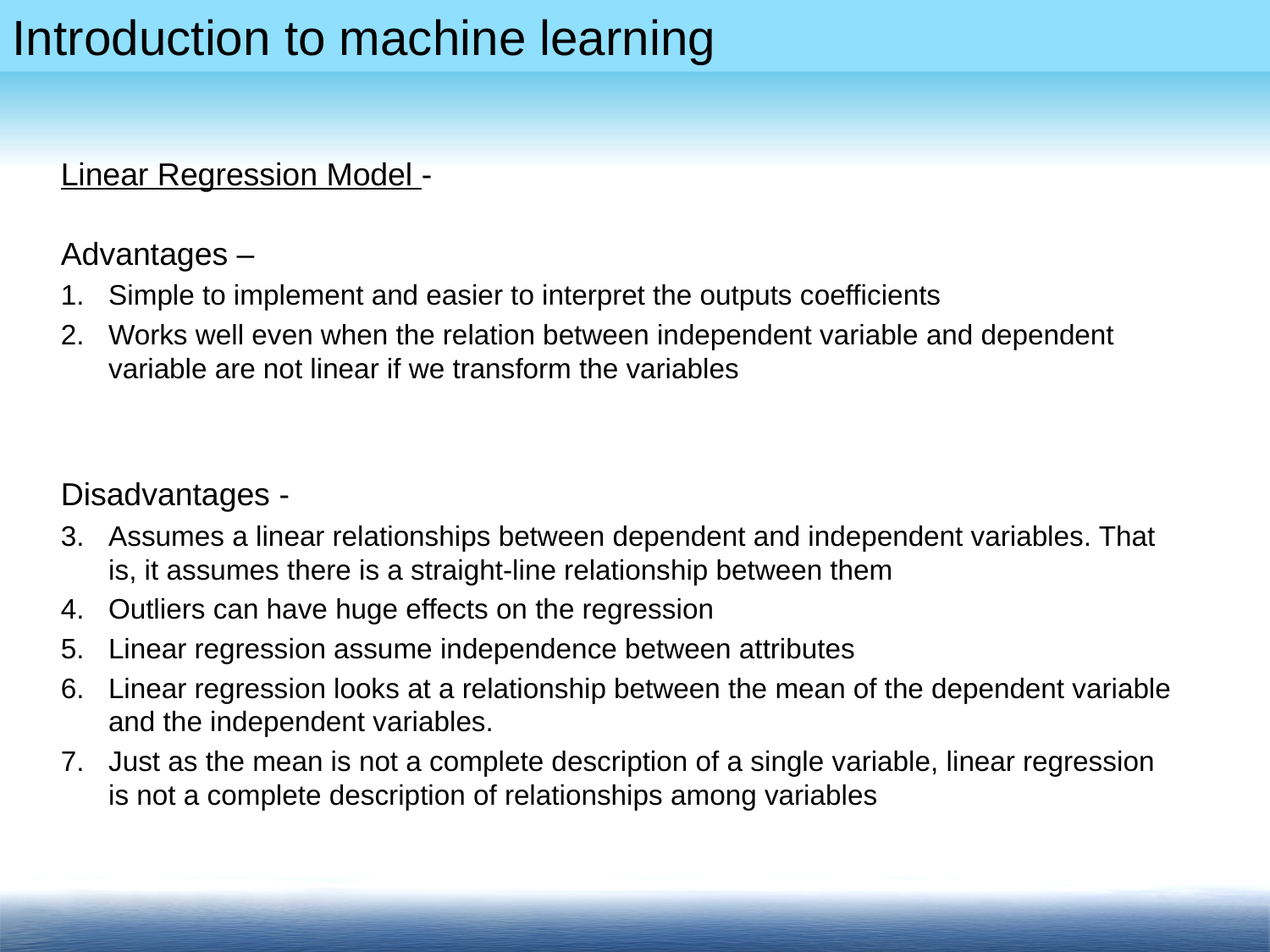

Linear Regression Model -

Advantages –
Simple to implement and easier to interpret the outputs coefficients
Works well even when the relation between independent variable and dependent variable are not linear if we transform the variables

Disadvantages -
Assumes a linear relationships between dependent and independent variables. That is, it assumes there is a straight-line relationship between them
Outliers can have huge effects on the regression
Linear regression assume independence between attributes
Linear regression looks at a relationship between the mean of the dependent variable and the independent variables.
Just as the mean is not a complete description of a single variable, linear regression is not a complete description of relationships among variables